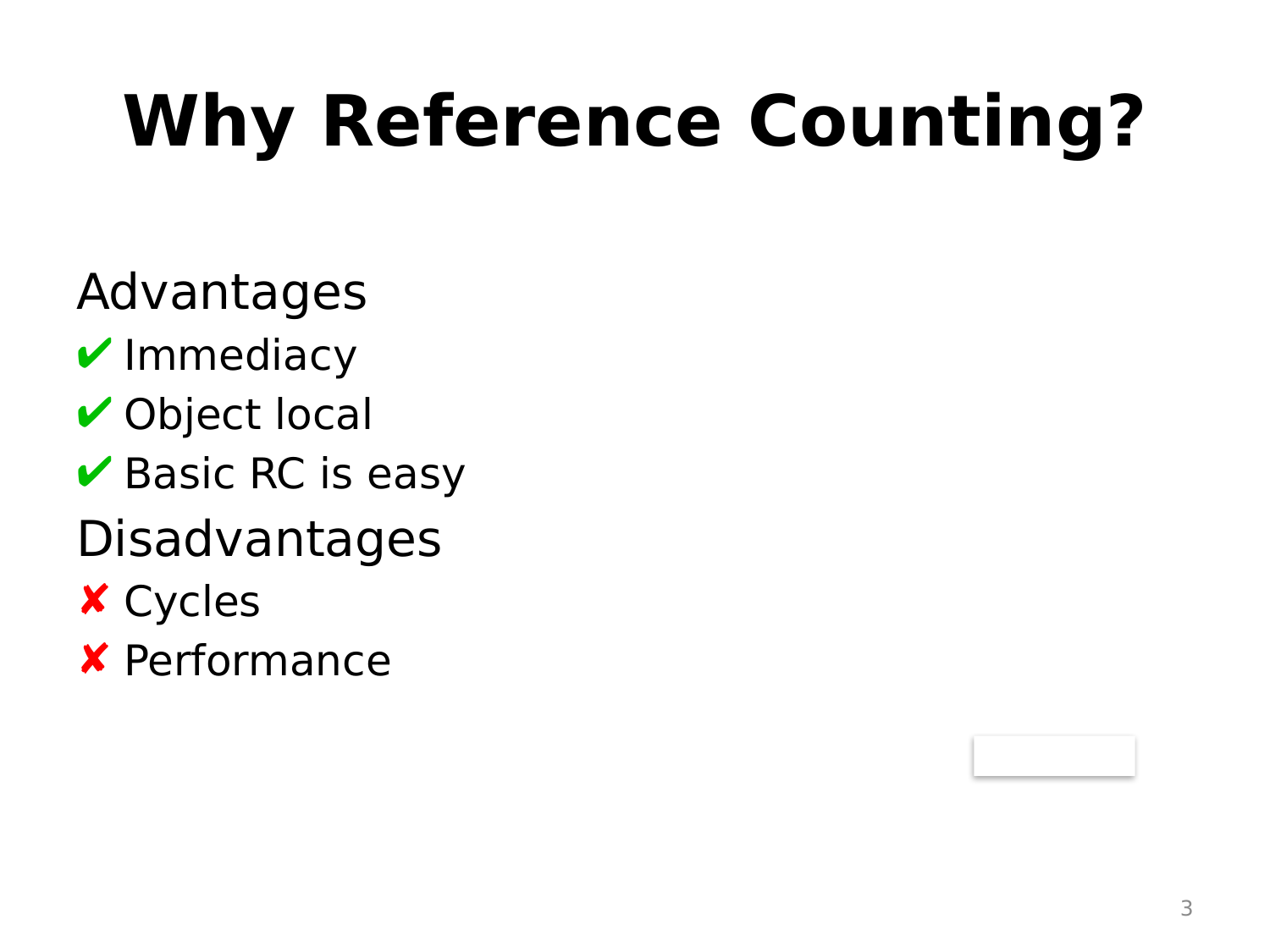

# Why Reference Counting?
Advantages
Immediacy
Object local
Basic RC is easy
Disadvantages
Cycles
Performance

3